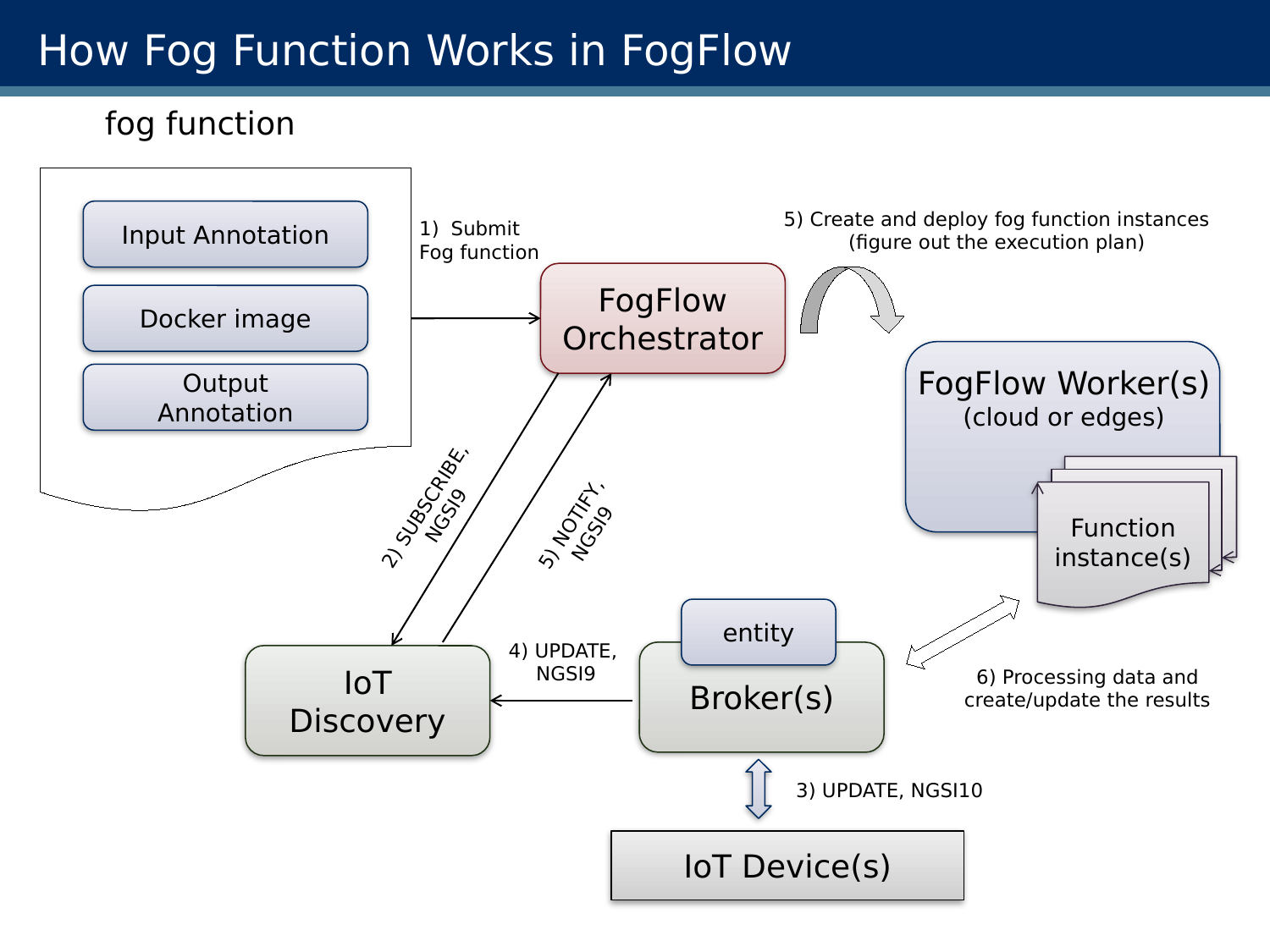

# How Fog Function Works in FogFlow
fog function

5) Create and deploy fog function instances
(figure out the execution plan)
Input Annotation
Submit
Fog function
FogFlow Orchestrator

Docker image

FogFlow Worker(s)
(cloud or edges)
Output
Annotation
Function instance(s)
2) SUBSCRIBE,
NGSI9
5) NOTIFY,
NGSI9
entity

4) UPDATE,
NGSI9
Broker(s)
IoT Discovery
6) Processing data and create/update the results

3) UPDATE, NGSI10
IoT Device(s)